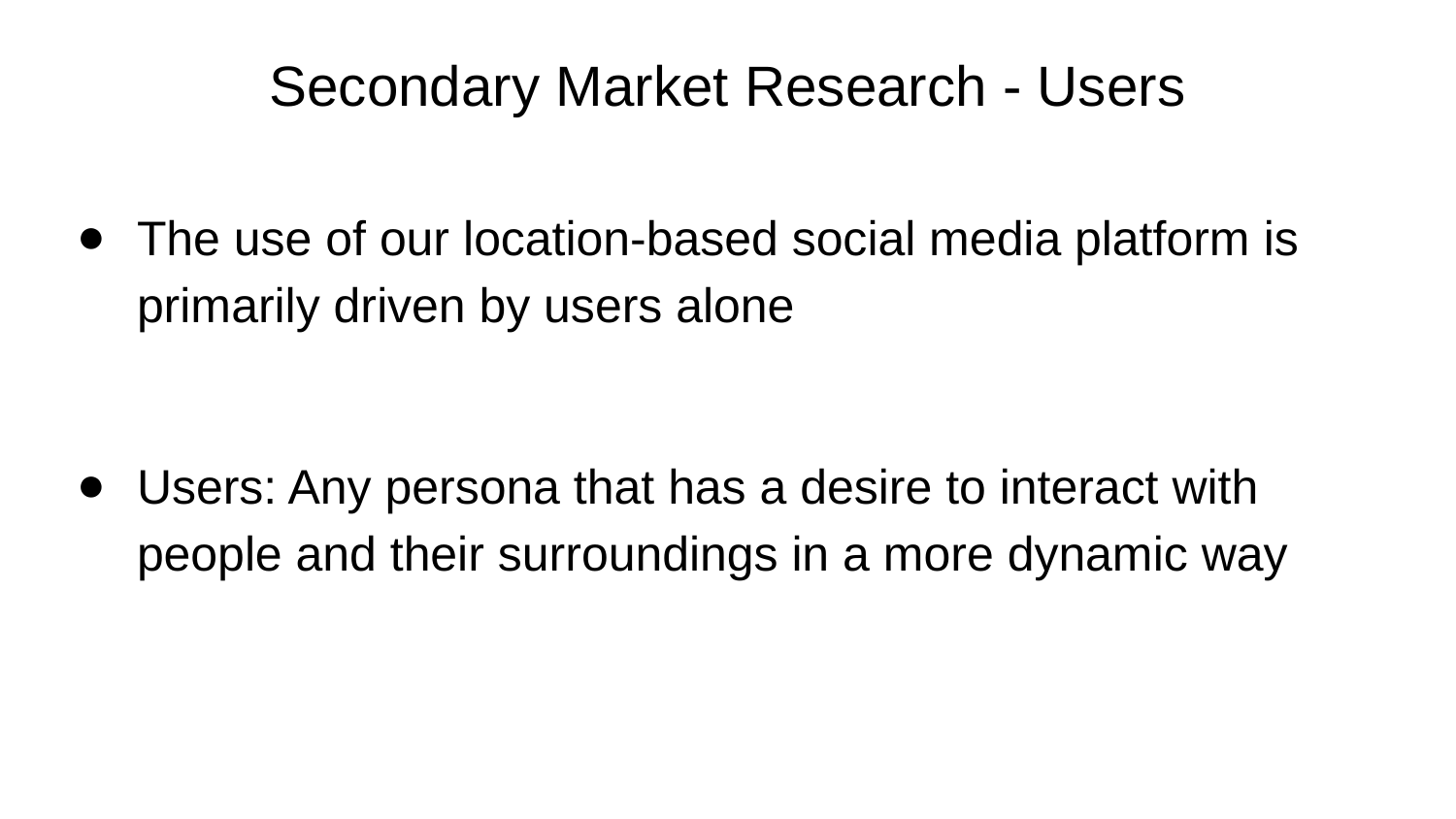

# Secondary Market Research - Users
The use of our location-based social media platform is primarily driven by users alone

Users: Any persona that has a desire to interact with people and their surroundings in a more dynamic way